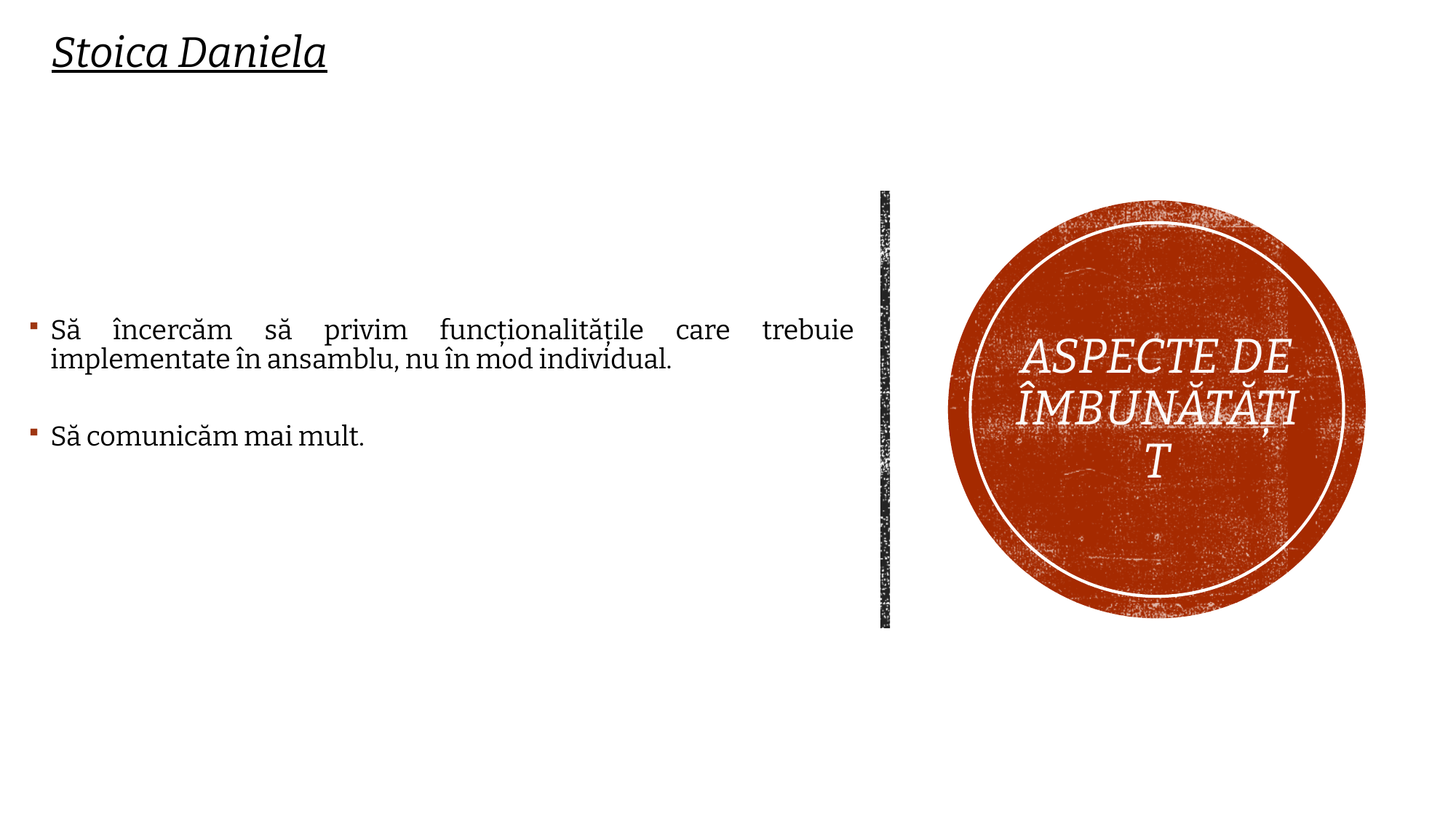

Stoica Daniela

Să încercăm să privim funcționalitățile care trebuie implementate în ansamblu, nu în mod individual.

Să comunicăm mai mult.

# Aspecte de îmbunătățit